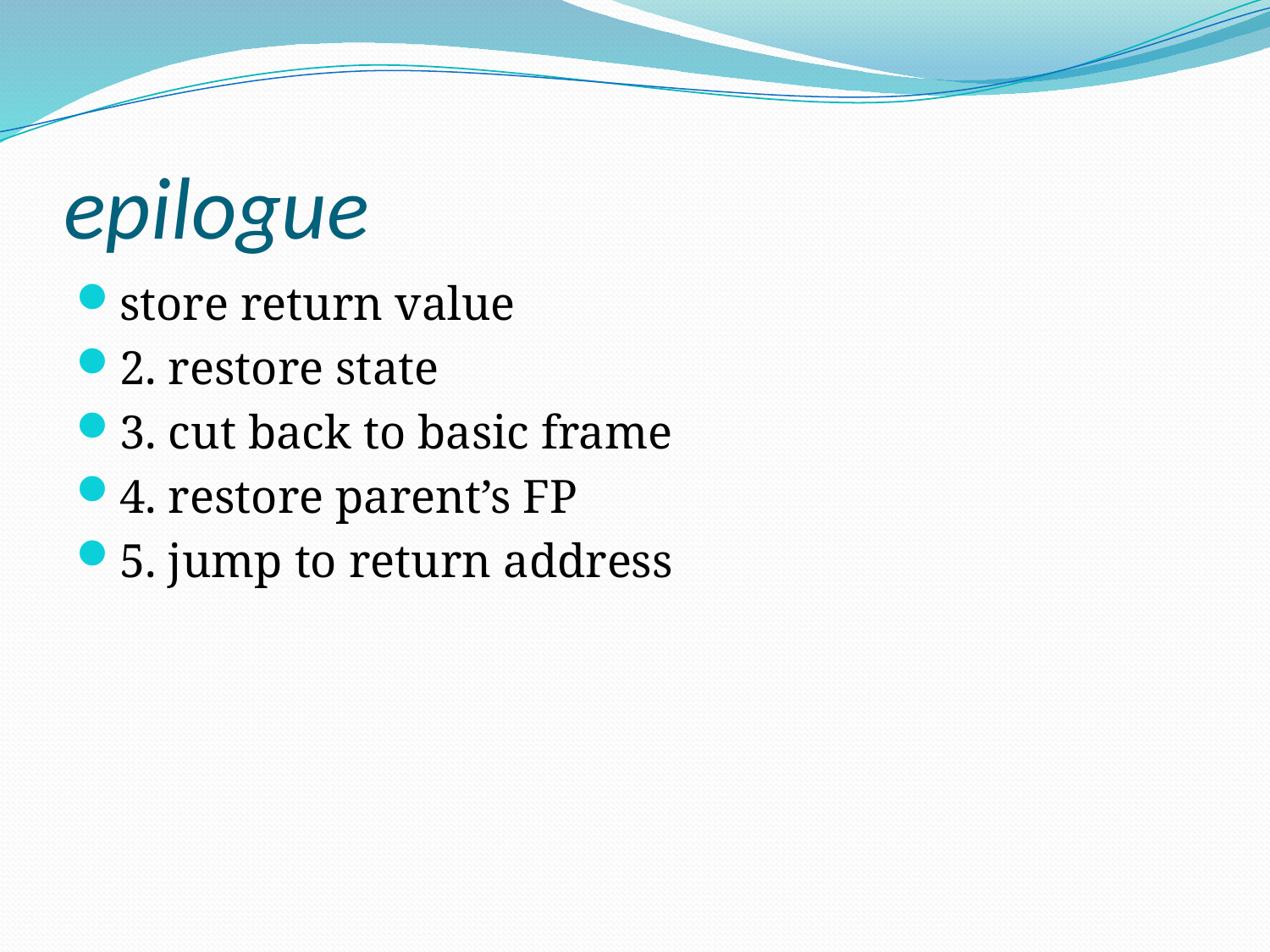

# epilogue
store return value
2. restore state
3. cut back to basic frame
4. restore parent’s FP
5. jump to return address